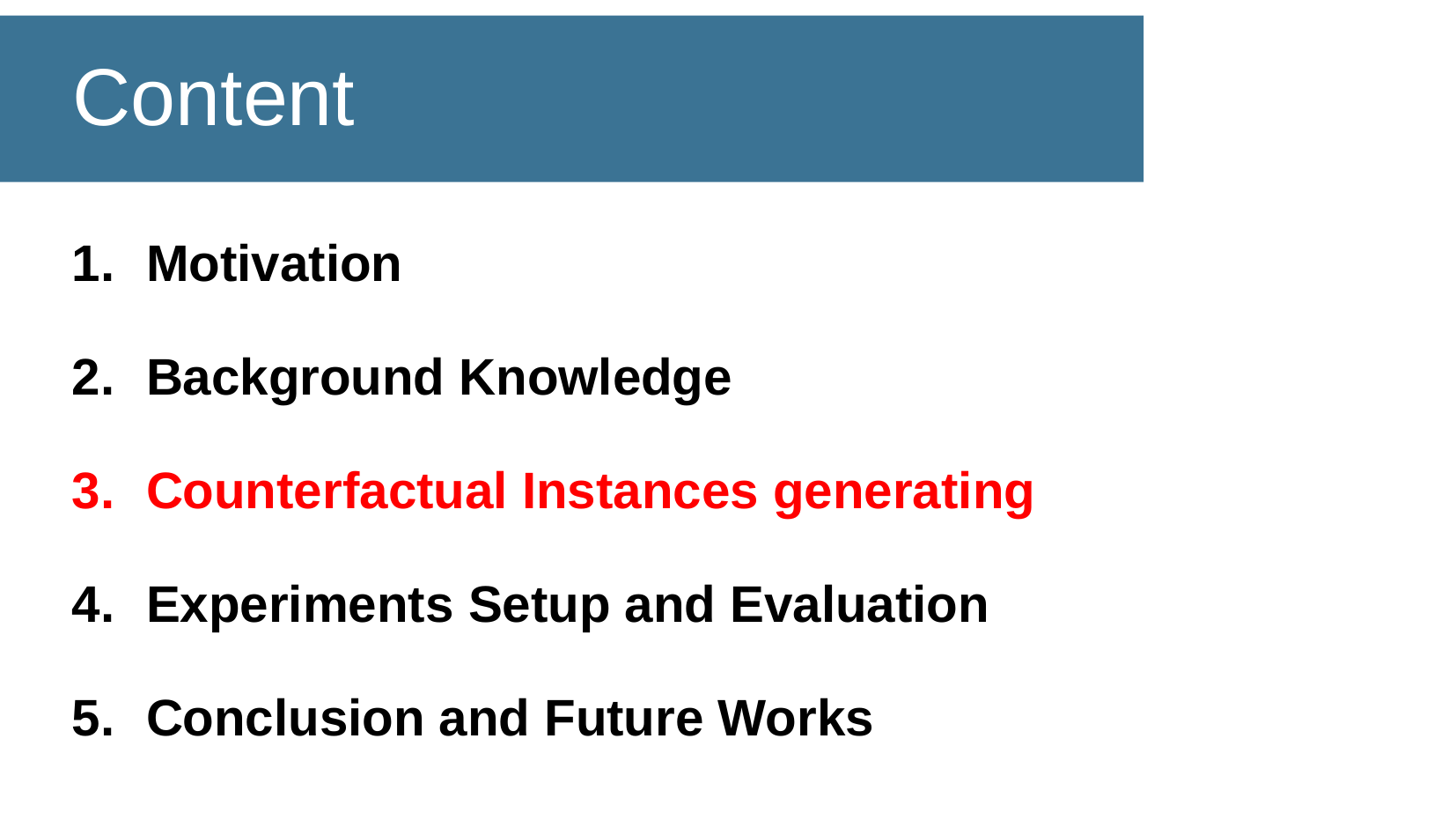

# Content
Motivation
Background Knowledge
Counterfactual Instances generating
Experiments Setup and Evaluation
Conclusion and Future Works

14